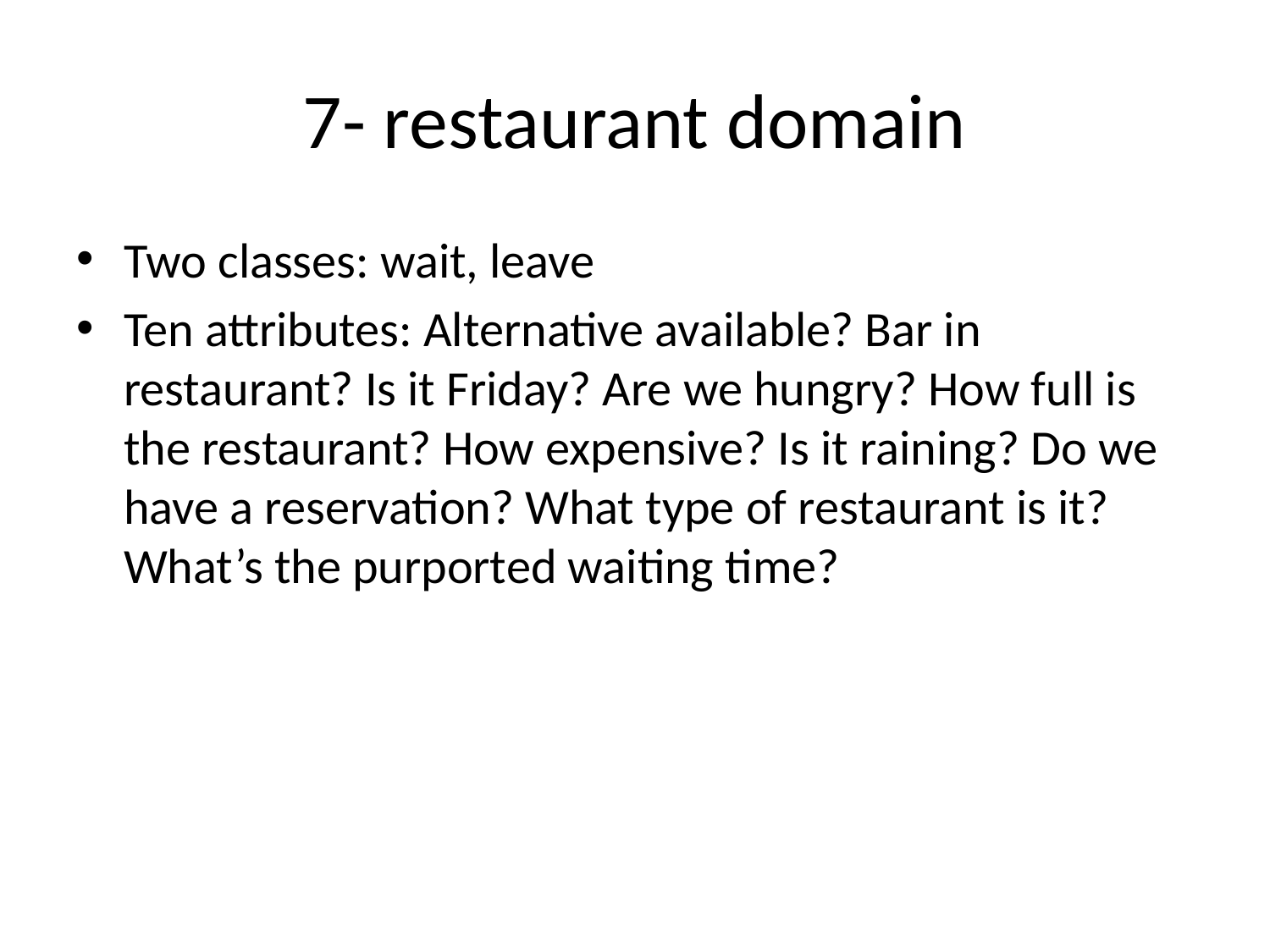

# 7- restaurant domain
Two classes: wait, leave
Ten attributes: Alternative available? Bar in restaurant? Is it Friday? Are we hungry? How full is the restaurant? How expensive? Is it raining? Do we have a reservation? What type of restaurant is it? What’s the purported waiting time?